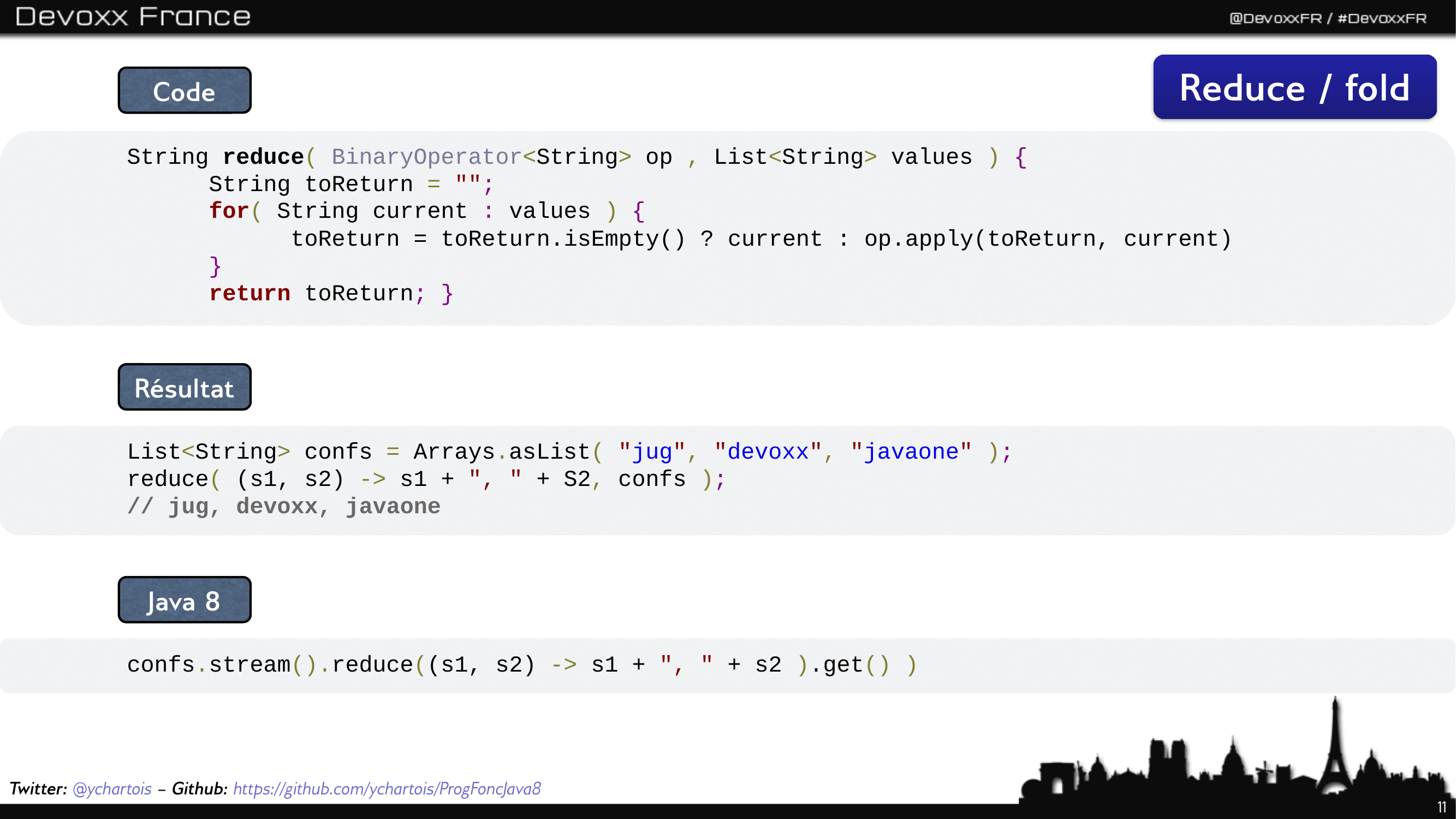

Reduce / fold
Code

String reduce( BinaryOperator<String> op , List<String> values ) {
	String toReturn = "";
	for( String current : values ) {
		toReturn = toReturn.isEmpty() ? current : op.apply(toReturn, current)
	}
	return toReturn; }
Résultat

List<String> confs = Arrays.asList( "jug", "devoxx", "javaone" );
reduce( (s1, s2) -> s1 + ", " + S2, confs );
// jug, devoxx, javaone
Java 8

confs.stream().reduce((s1, s2) -> s1 + ", " + s2 ).get() )
Twitter: @ychartois – Github: https://github.com/ychartois/ProgFoncJava8
11